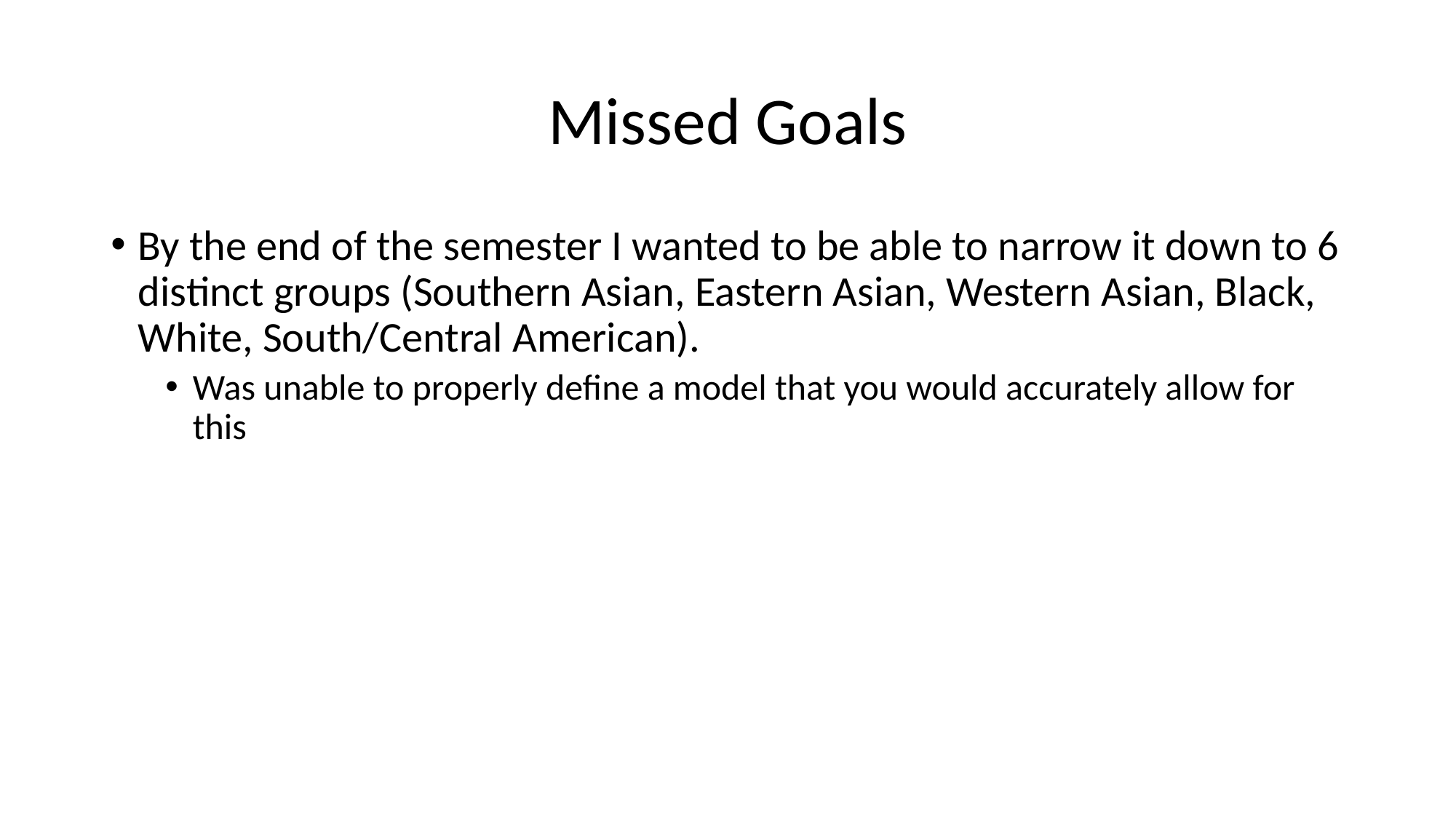

# Missed Goals
By the end of the semester I wanted to be able to narrow it down to 6 distinct groups (Southern Asian, Eastern Asian, Western Asian, Black, White, South/Central American).
Was unable to properly define a model that you would accurately allow for this